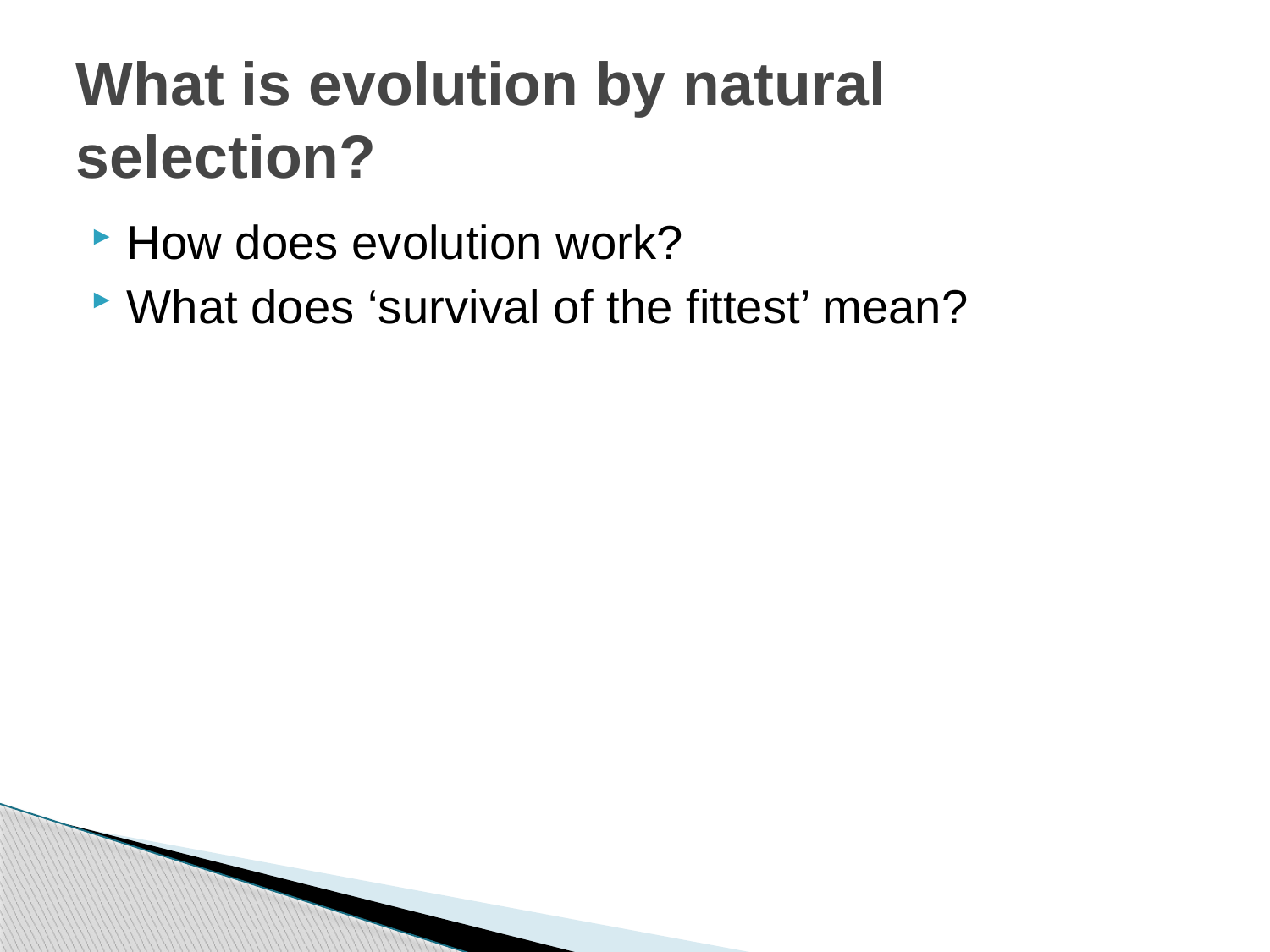

# What is evolution by natural selection?
How does evolution work?
What does ‘survival of the fittest’ mean?